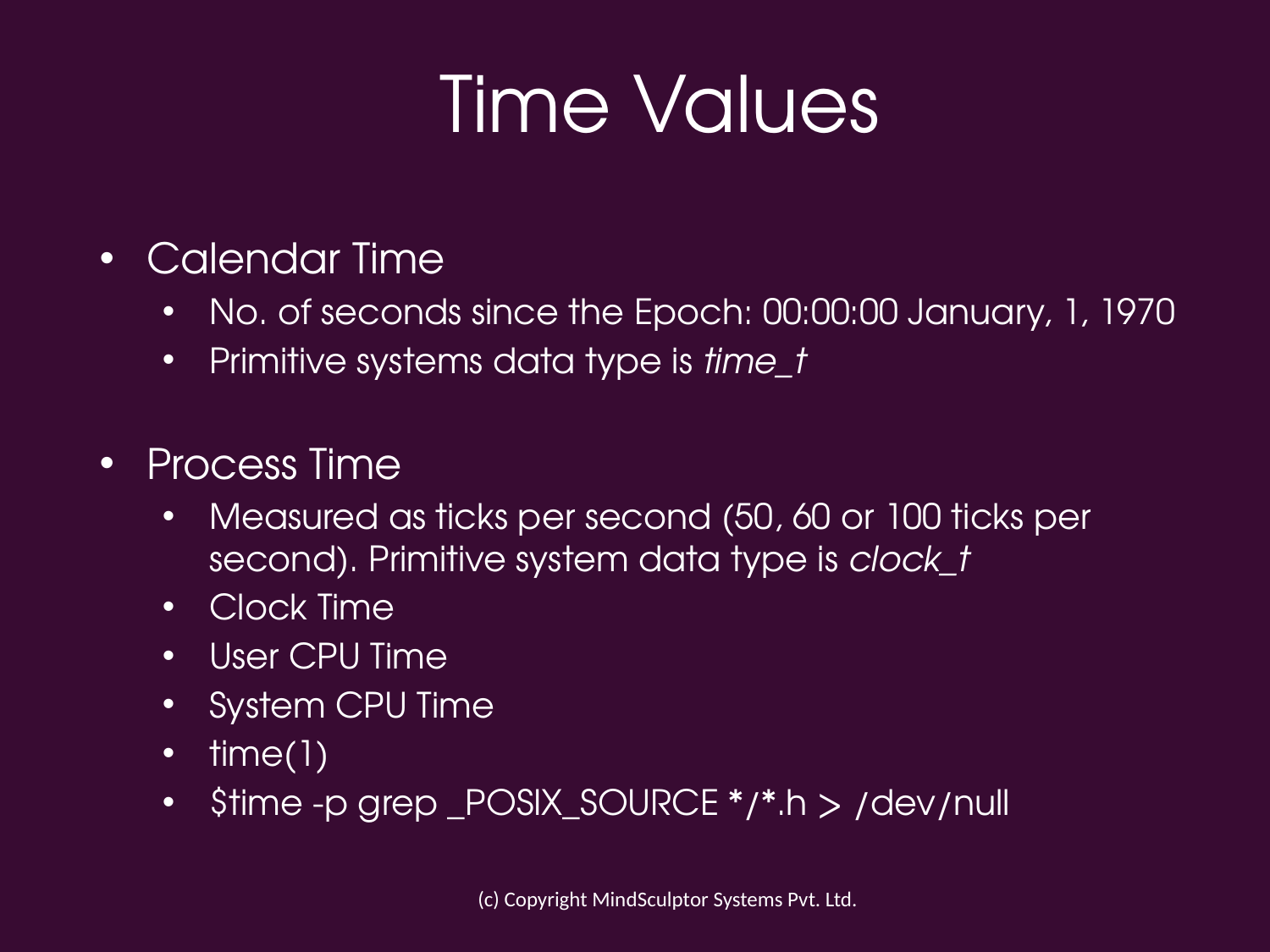

# Time Values
Calendar Time
No. of seconds since the Epoch: 00:00:00 January, 1, 1970
Primitive systems data type is time_t

Process Time
Measured as ticks per second (50, 60 or 100 ticks per second). Primitive system data type is clock_t
Clock Time
User CPU Time
System CPU Time
time(1)
$time -p grep _POSIX_SOURCE */*.h > /dev/null

(c) Copyright MindSculptor Systems Pvt. Ltd.